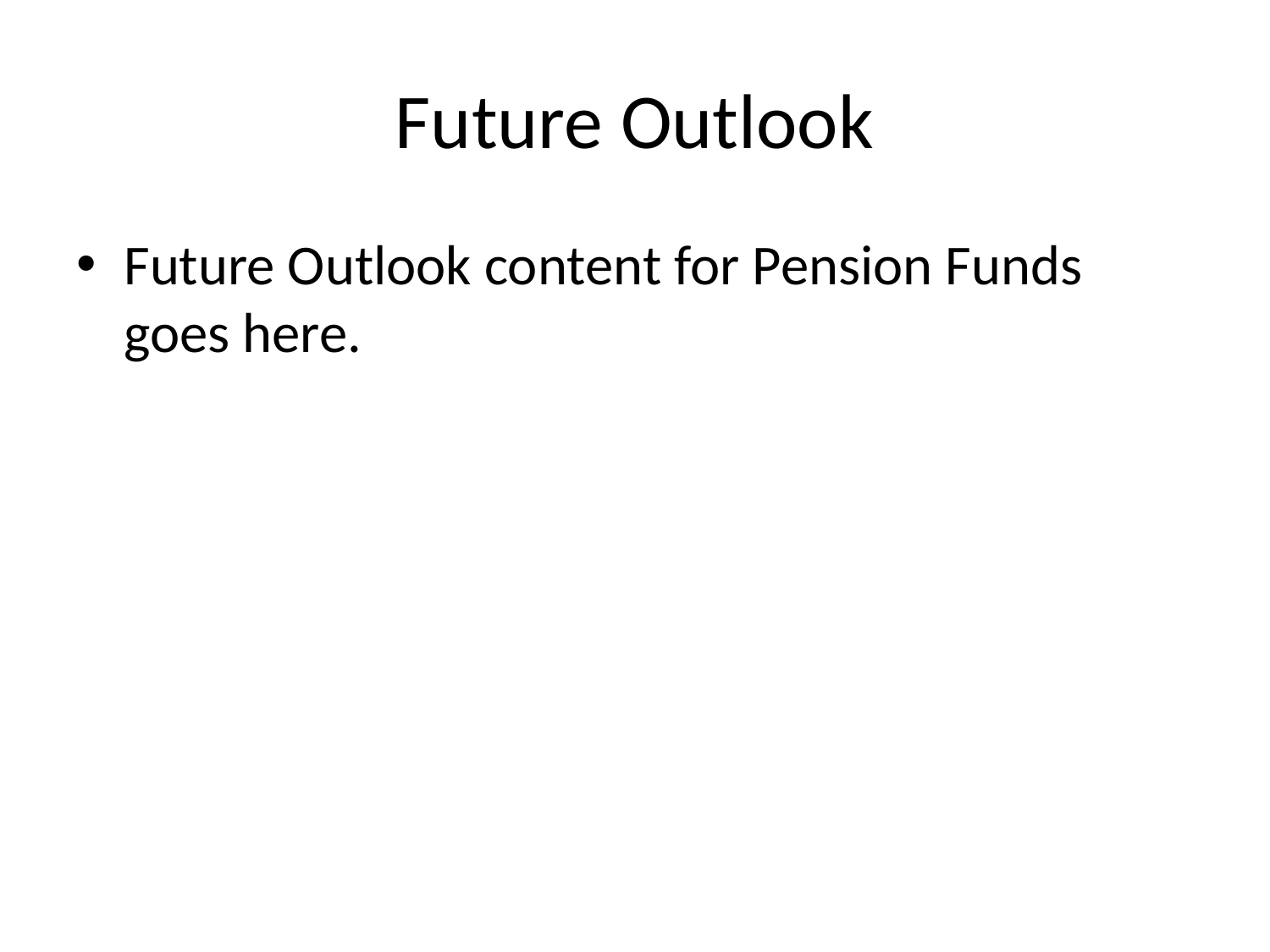

# Future Outlook
Future Outlook content for Pension Funds goes here.